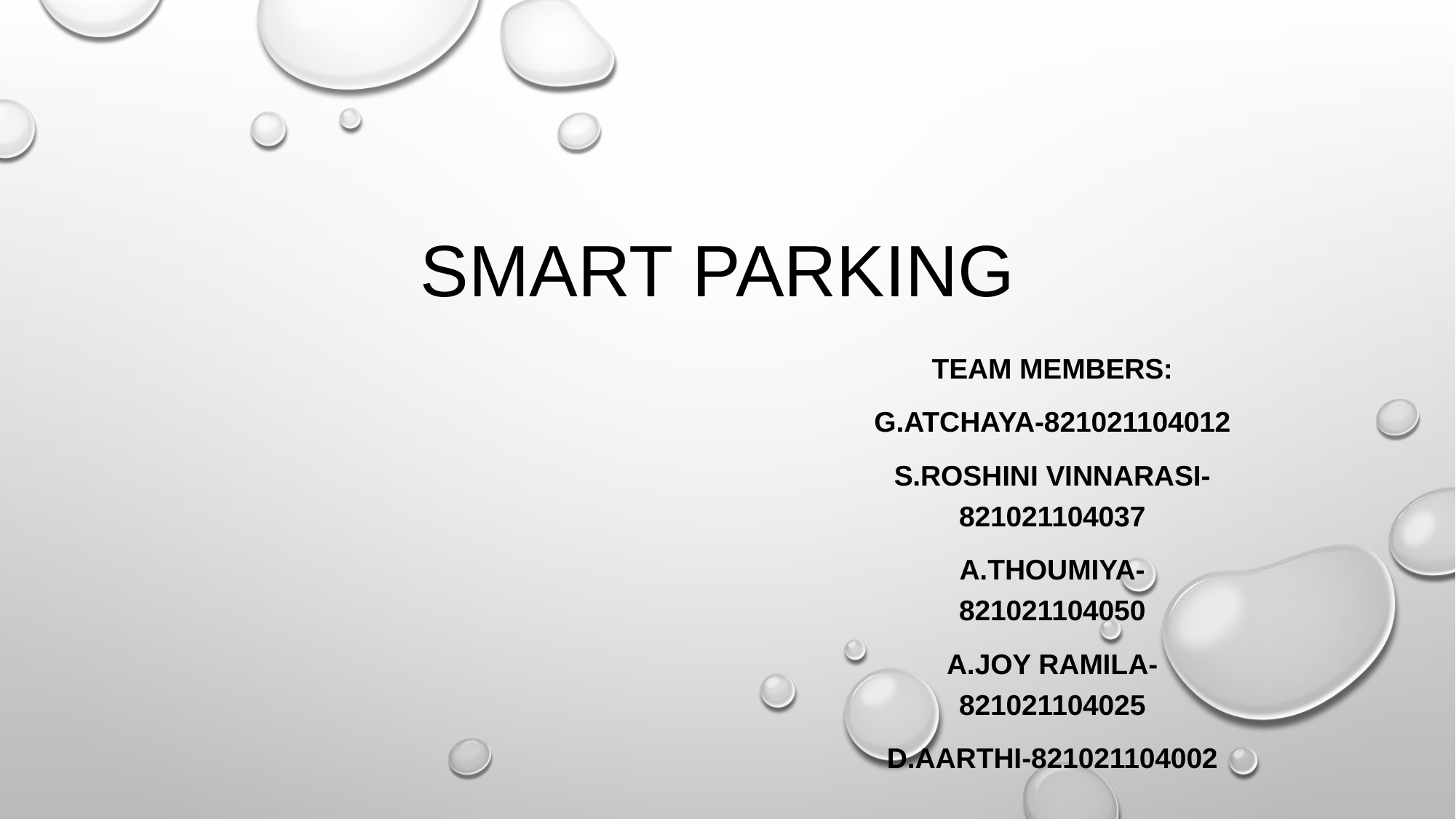

# Smart parking
Team members:
G.Atchaya-821021104012
S.Roshini Vinnarasi-821021104037
A.Thoumiya-821021104050
A.Joy ramila-821021104025
D.aarthi-821021104002